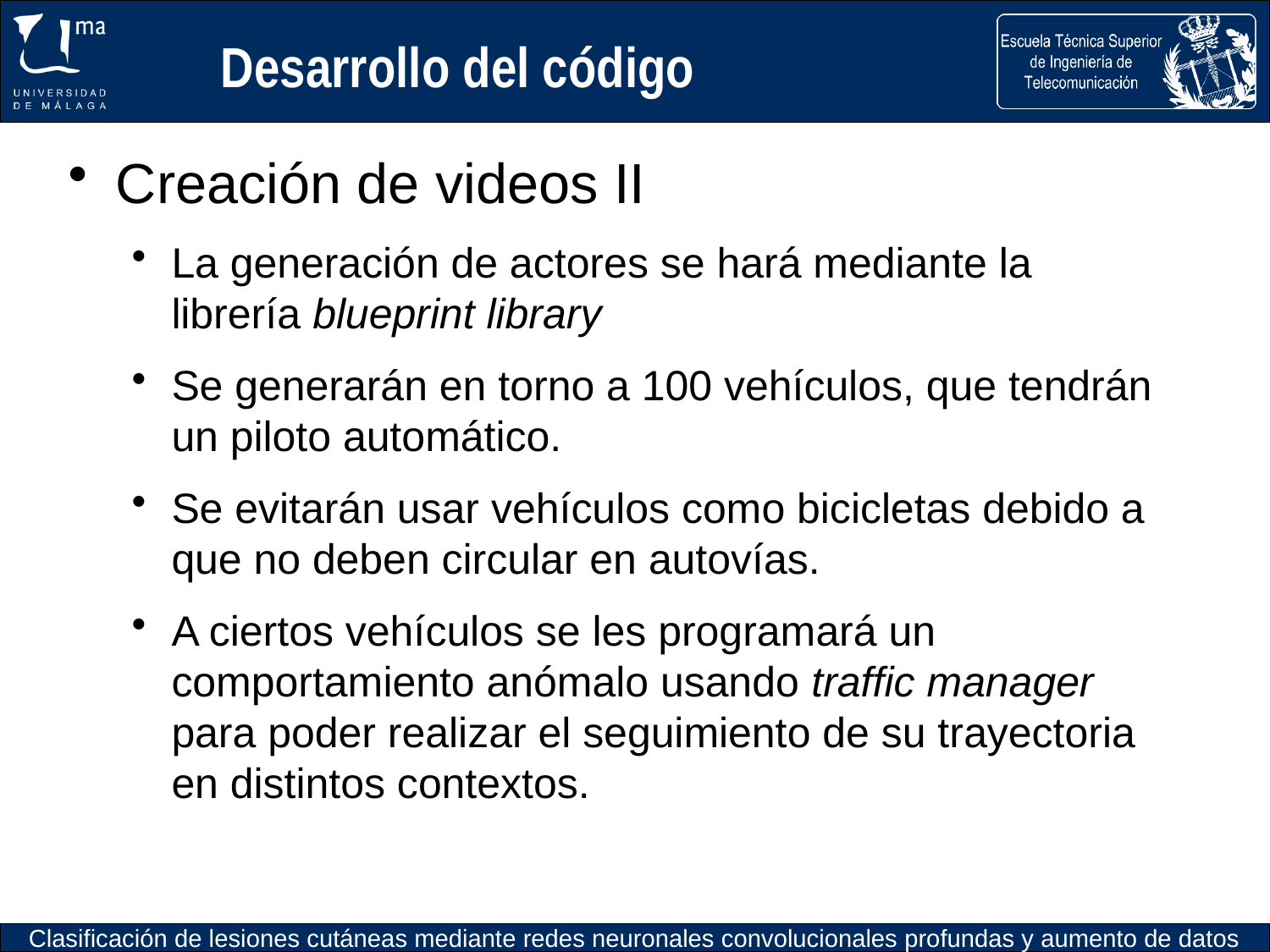

Desarrollo del código
Creación de videos II
La generación de actores se hará mediante la librería blueprint library
Se generarán en torno a 100 vehículos, que tendrán un piloto automático.
Se evitarán usar vehículos como bicicletas debido a que no deben circular en autovías.
A ciertos vehículos se les programará un comportamiento anómalo usando traffic manager para poder realizar el seguimiento de su trayectoria en distintos contextos.